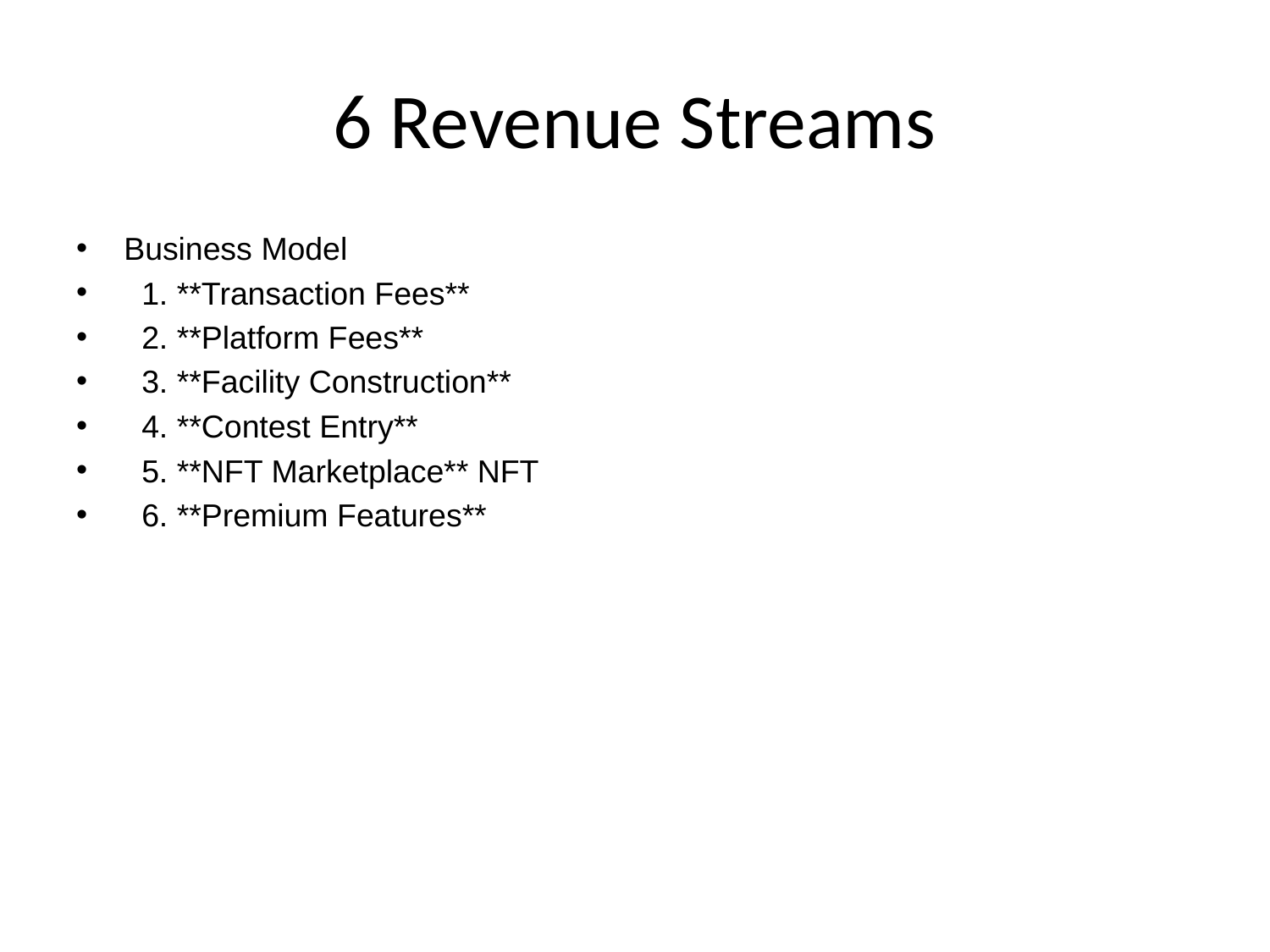

# 6 Revenue Streams
Business Model
  1. **Transaction Fees**
  2. **Platform Fees**
  3. **Facility Construction**
  4. **Contest Entry**
  5. **NFT Marketplace** NFT
  6. **Premium Features**